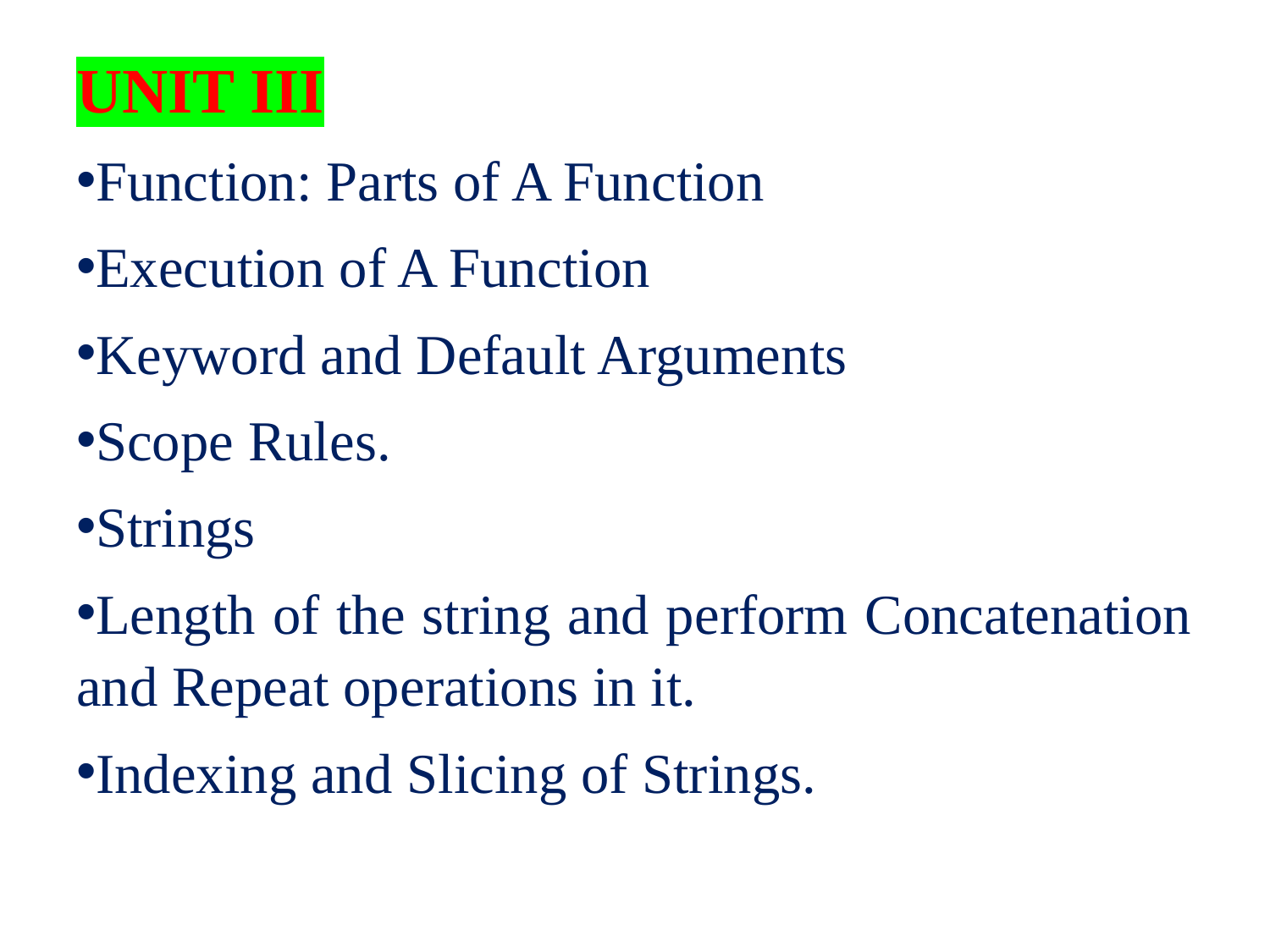

#
UNIT III
Function: Parts of A Function
Execution of A Function
Keyword and Default Arguments
Scope Rules.
Strings
Length of the string and perform Concatenation and Repeat operations in it.
Indexing and Slicing of Strings.